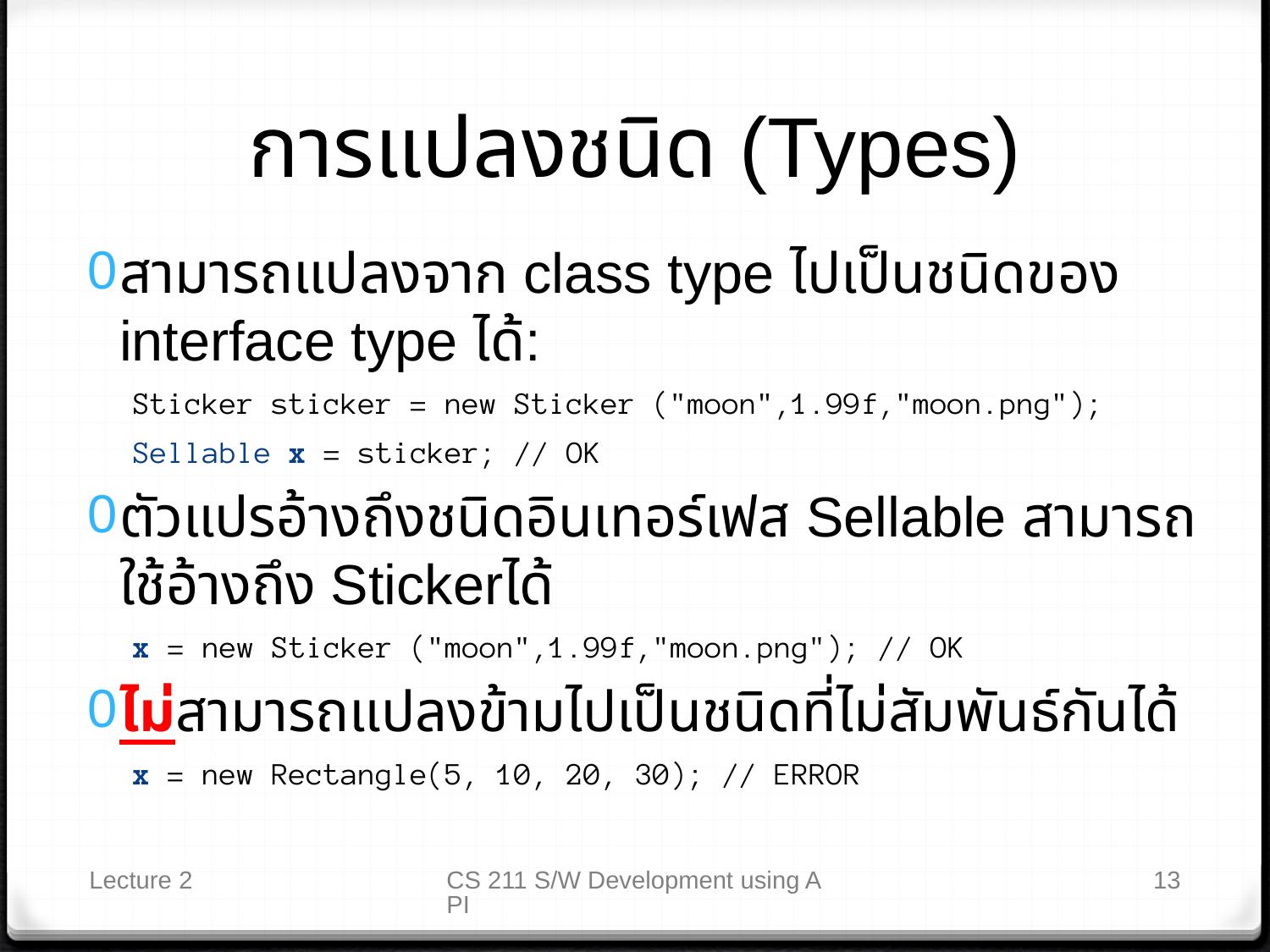

# การแปลงชนิด (Types)
สามารถแปลงจาก class type ไปเป็นชนิดของ interface type ได้:
Sticker sticker = new Sticker ("moon",1.99f,"moon.png");
Sellable x = sticker; // OK
ตัวแปรอ้างถึงชนิดอินเทอร์เฟส Sellable สามารถใช้อ้างถึง Stickerได้
x = new Sticker ("moon",1.99f,"moon.png"); // OK
ไม่สามารถแปลงข้ามไปเป็นชนิดที่ไม่สัมพันธ์กันได้
x = new Rectangle(5, 10, 20, 30); // ERROR
Lecture 2
CS 211 S/W Development using API
13